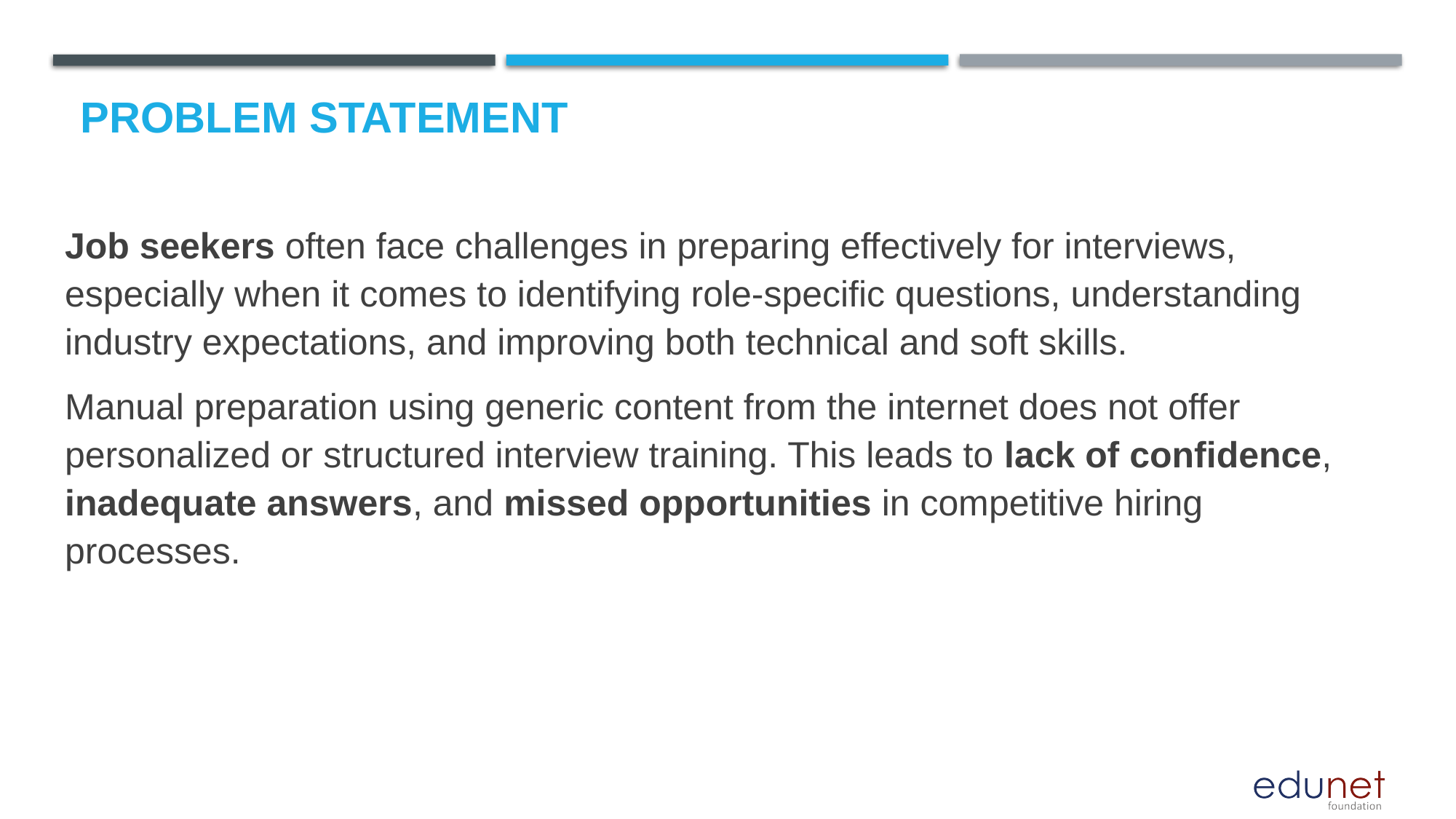

# Problem Statement
Job seekers often face challenges in preparing effectively for interviews, especially when it comes to identifying role-specific questions, understanding industry expectations, and improving both technical and soft skills.
Manual preparation using generic content from the internet does not offer personalized or structured interview training. This leads to lack of confidence, inadequate answers, and missed opportunities in competitive hiring processes.